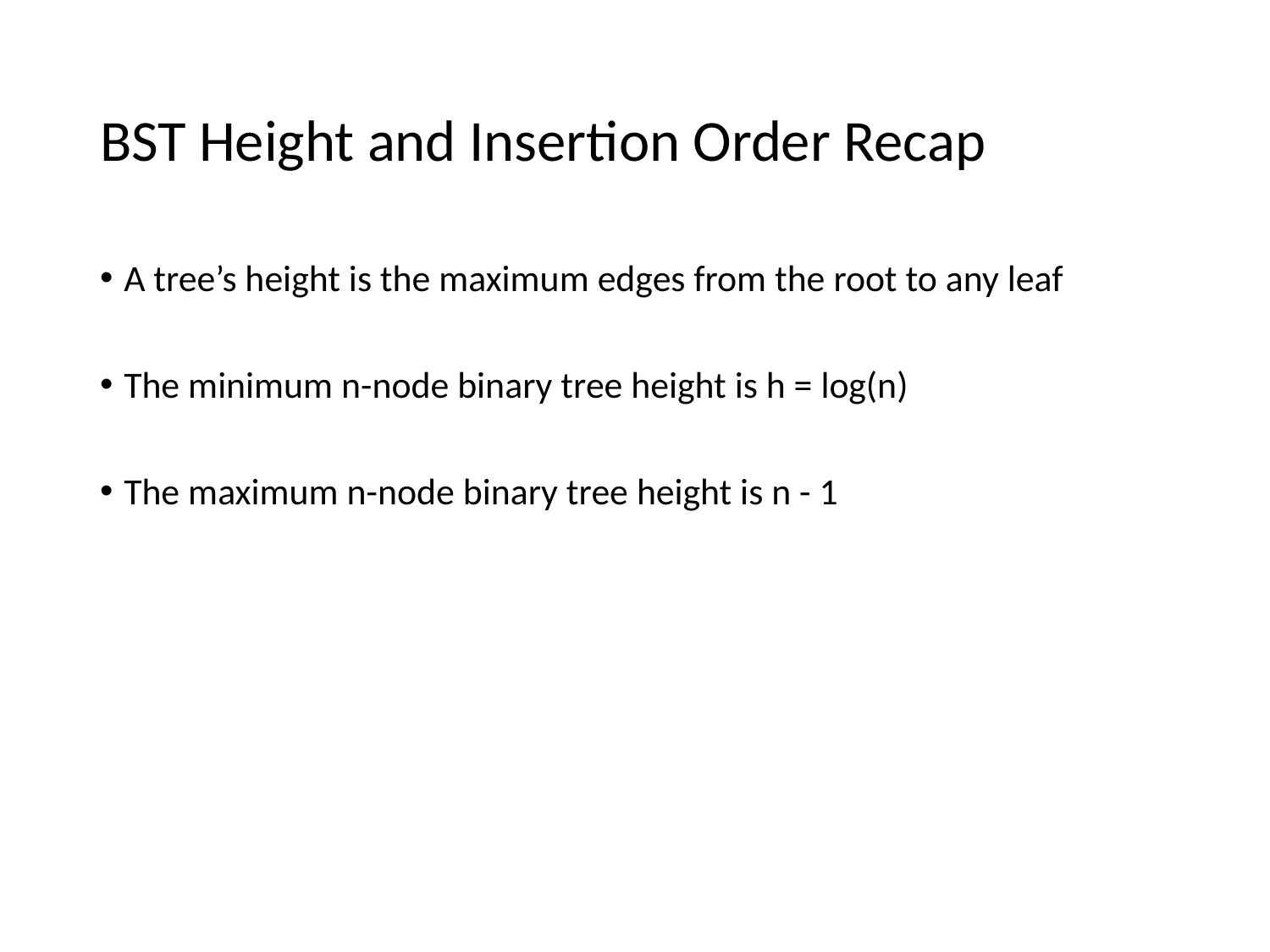

# BST Height and Insertion Order Recap
A tree’s height is the maximum edges from the root to any leaf

The minimum n-node binary tree height is h = log(n)

The maximum n-node binary tree height is n - 1